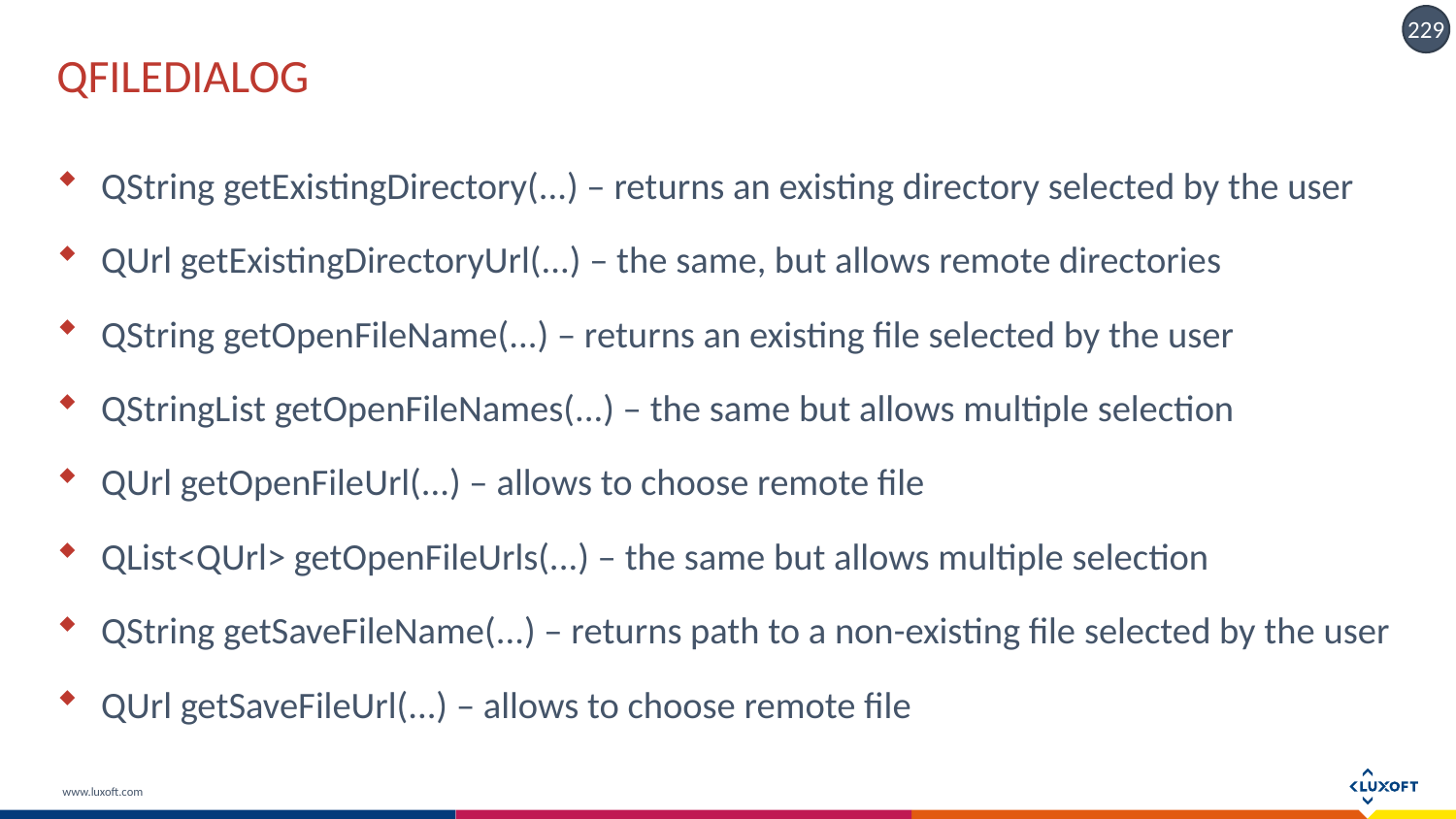

# QFILEDIALOG
QString getExistingDirectory(...) – returns an existing directory selected by the user
QUrl getExistingDirectoryUrl(...) – the same, but allows remote directories
QString getOpenFileName(...) – returns an existing file selected by the user
QStringList getOpenFileNames(...) – the same but allows multiple selection
QUrl getOpenFileUrl(...) – allows to choose remote file
QList<QUrl> getOpenFileUrls(...) – the same but allows multiple selection
QString getSaveFileName(...) – returns path to a non-existing file selected by the user
QUrl getSaveFileUrl(...) – allows to choose remote file